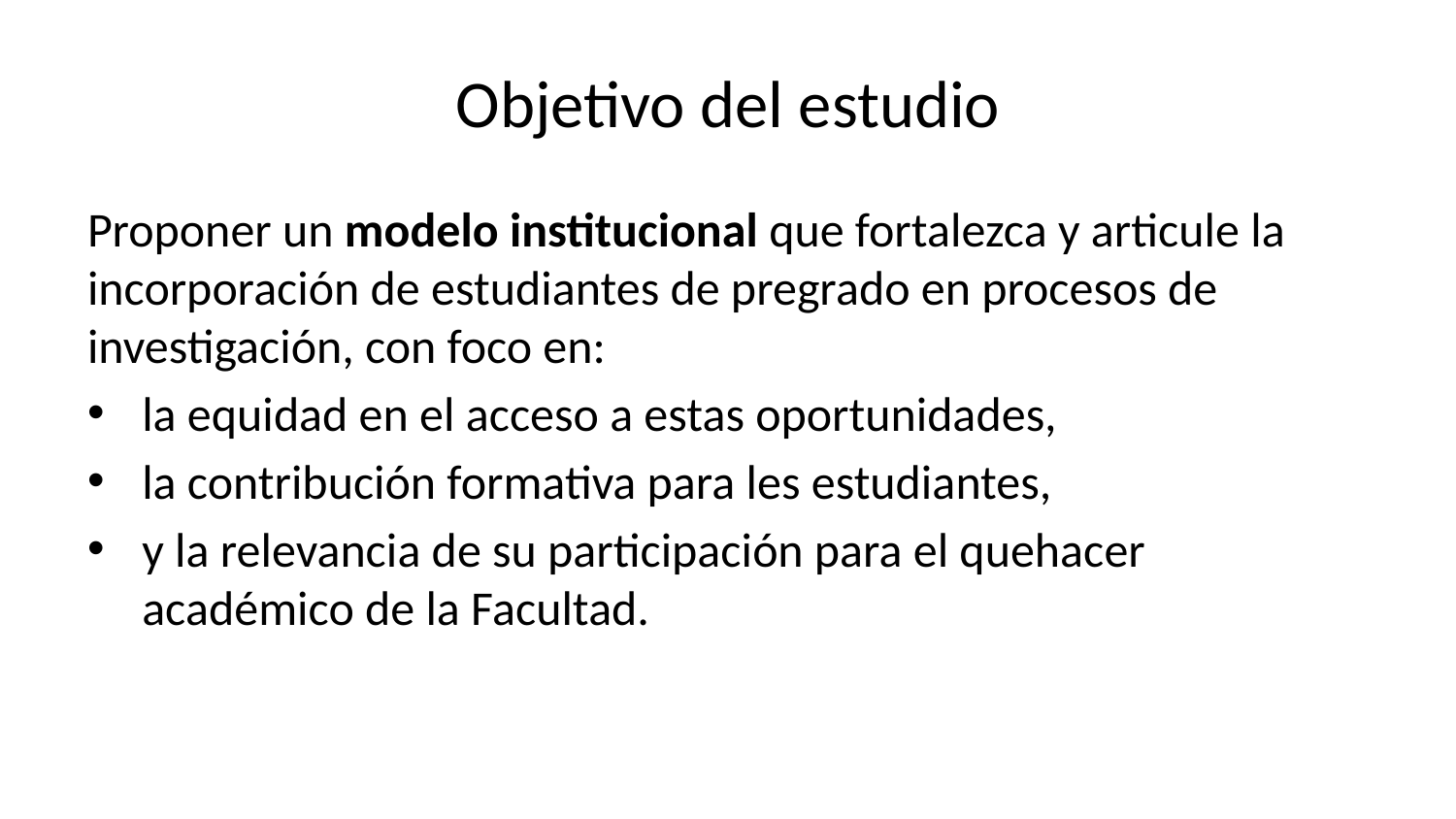

# Objetivo del estudio
Proponer un modelo institucional que fortalezca y articule la incorporación de estudiantes de pregrado en procesos de investigación, con foco en:
la equidad en el acceso a estas oportunidades,
la contribución formativa para les estudiantes,
y la relevancia de su participación para el quehacer académico de la Facultad.